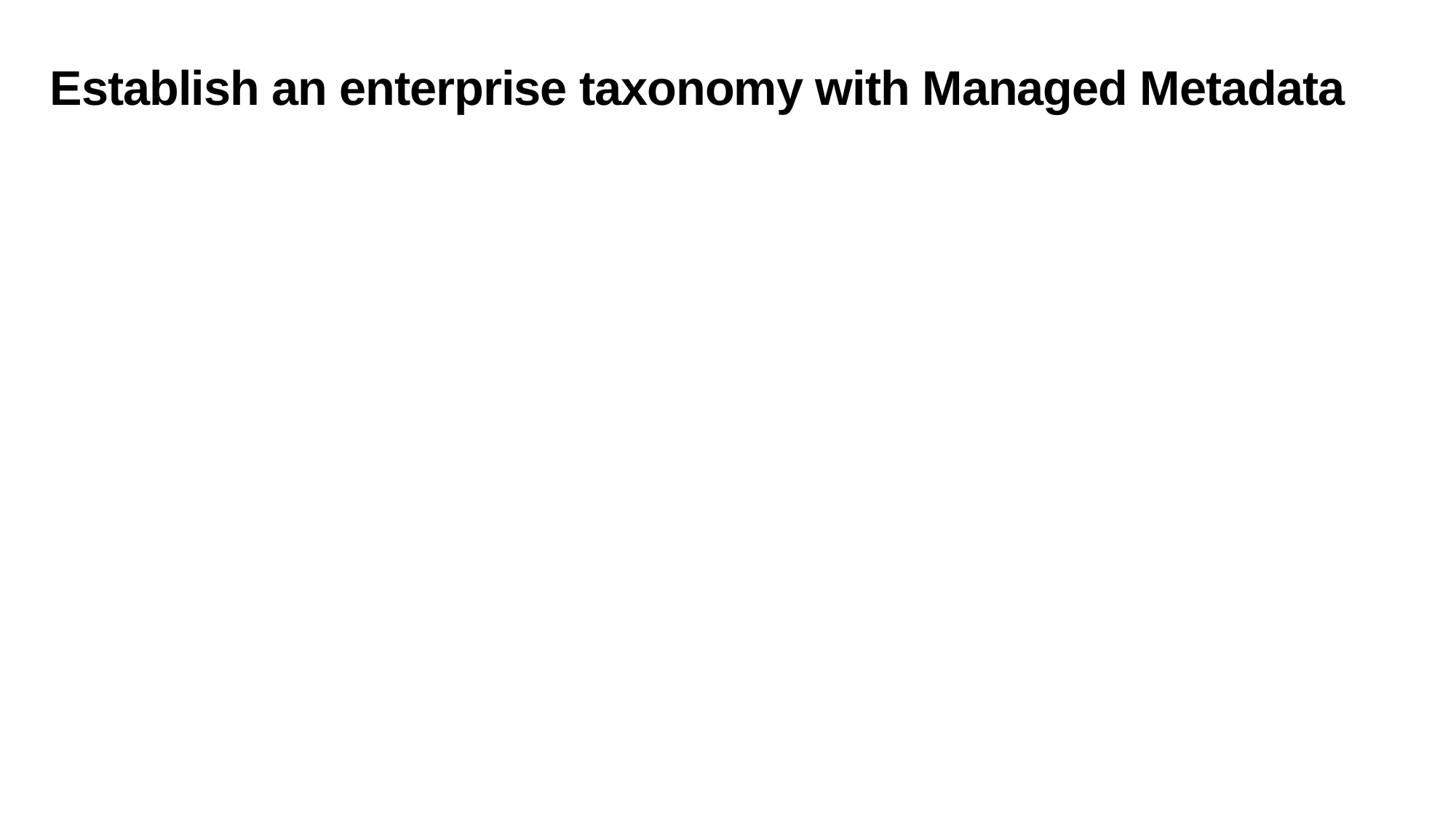

# Establish an enterprise taxonomy with Managed Metadata